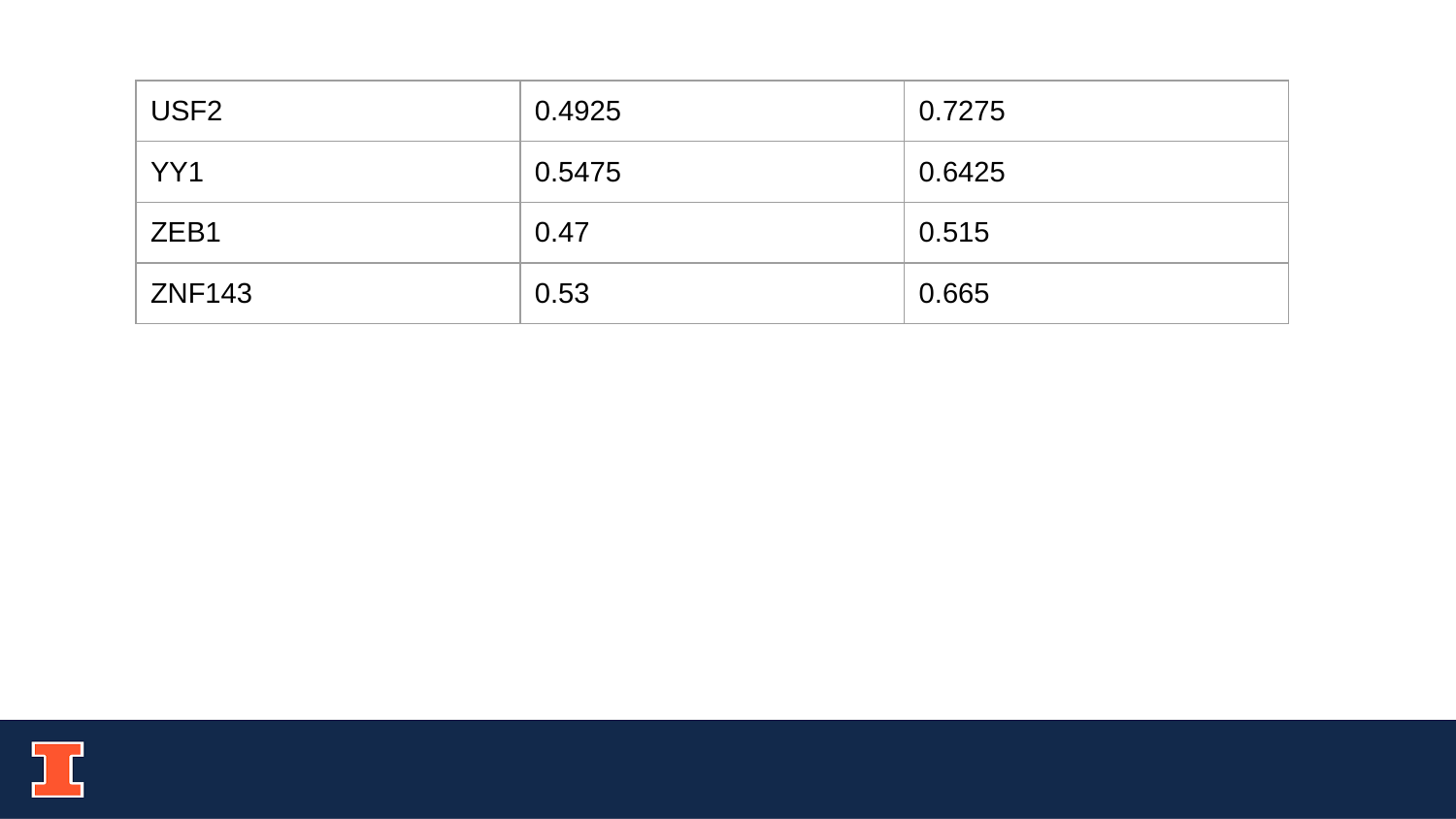

| USF2 | 0.4925 | 0.7275 |
| --- | --- | --- |
| YY1 | 0.5475 | 0.6425 |
| ZEB1 | 0.47 | 0.515 |
| ZNF143 | 0.53 | 0.665 |